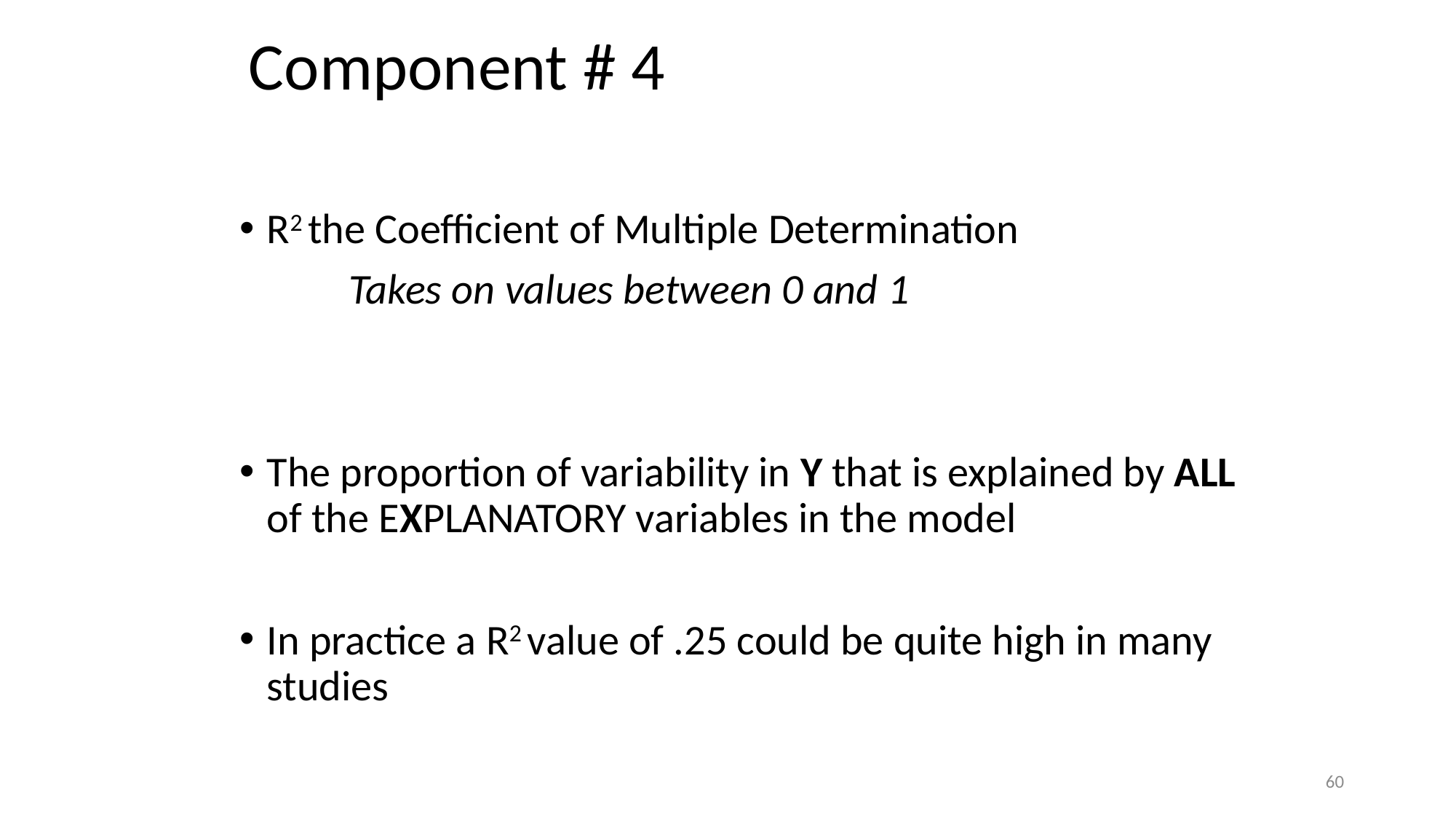

# Component # 4
R2 the Coefficient of Multiple Determination
	Takes on values between 0 and 1

The proportion of variability in Y that is explained by ALL of the EXPLANATORY variables in the model

In practice a R2 value of .25 could be quite high in many studies

60